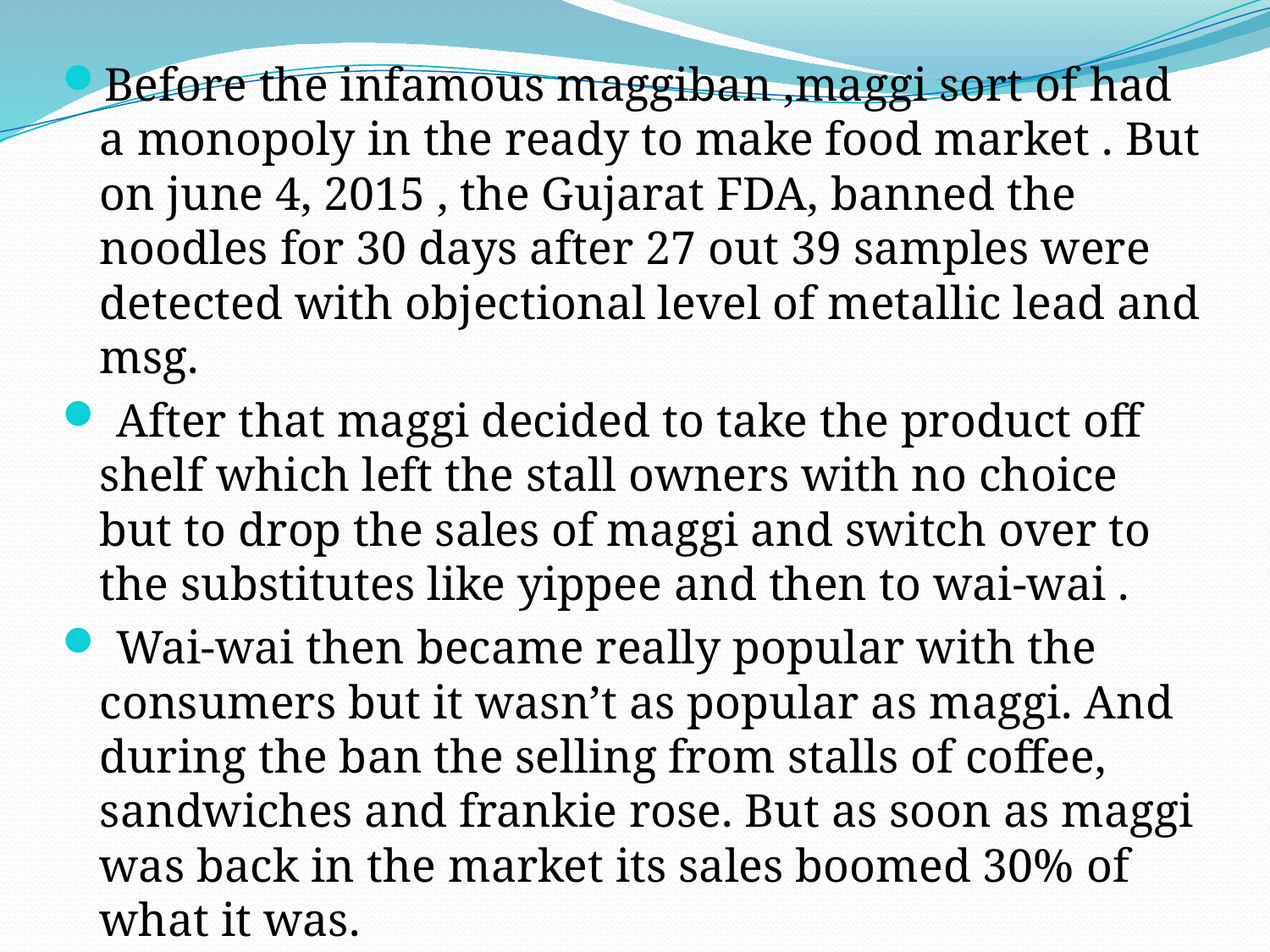

Before the infamous maggiban ,maggi sort of had a monopoly in the ready to make food market . But on june 4, 2015 , the Gujarat FDA, banned the noodles for 30 days after 27 out 39 samples were detected with objectional level of metallic lead and msg.
 After that maggi decided to take the product off shelf which left the stall owners with no choice but to drop the sales of maggi and switch over to the substitutes like yippee and then to wai-wai .
 Wai-wai then became really popular with the consumers but it wasn’t as popular as maggi. And during the ban the selling from stalls of coffee, sandwiches and frankie rose. But as soon as maggi was back in the market its sales boomed 30% of what it was.